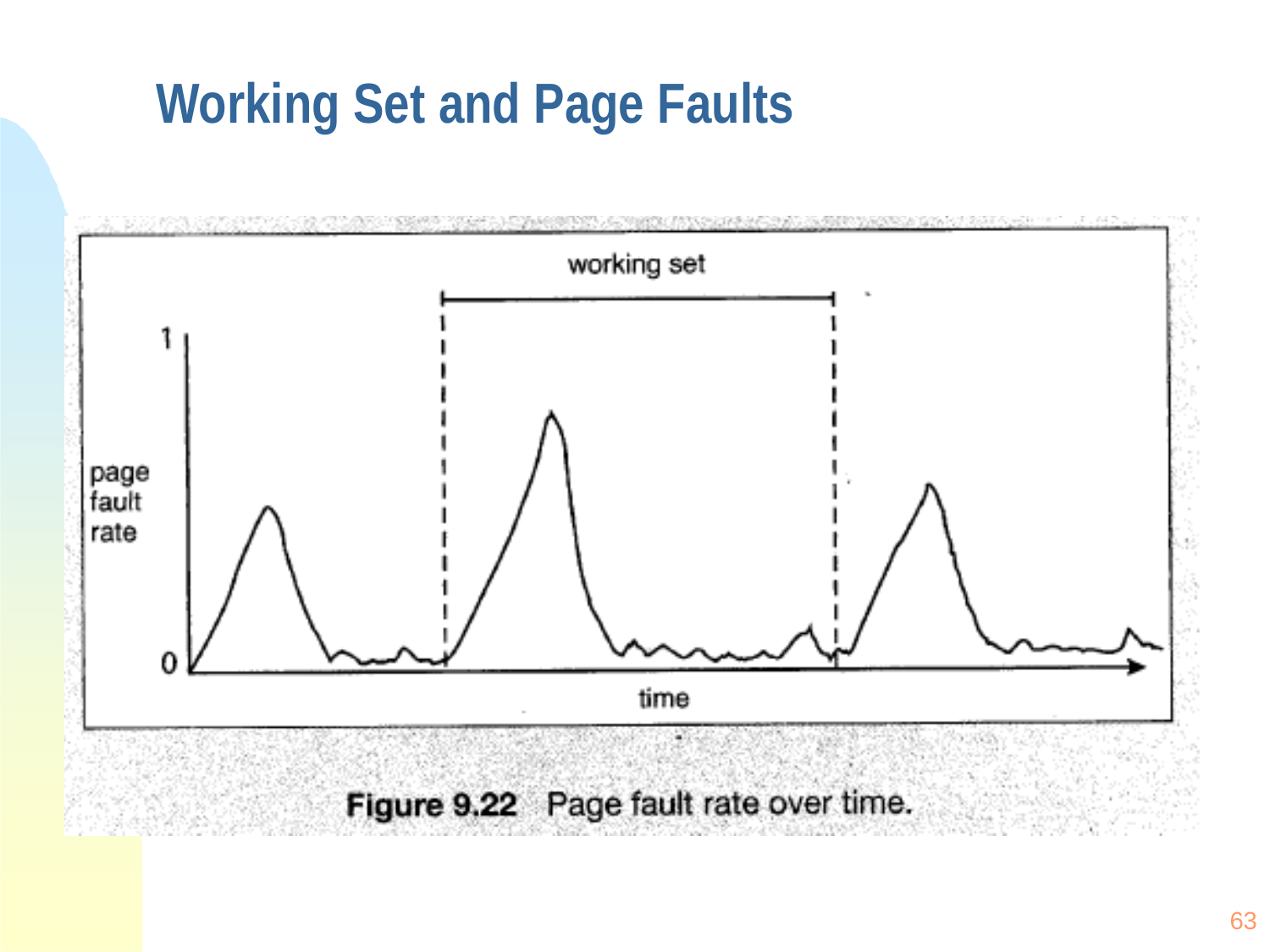

# Working Set and Page Faults

63